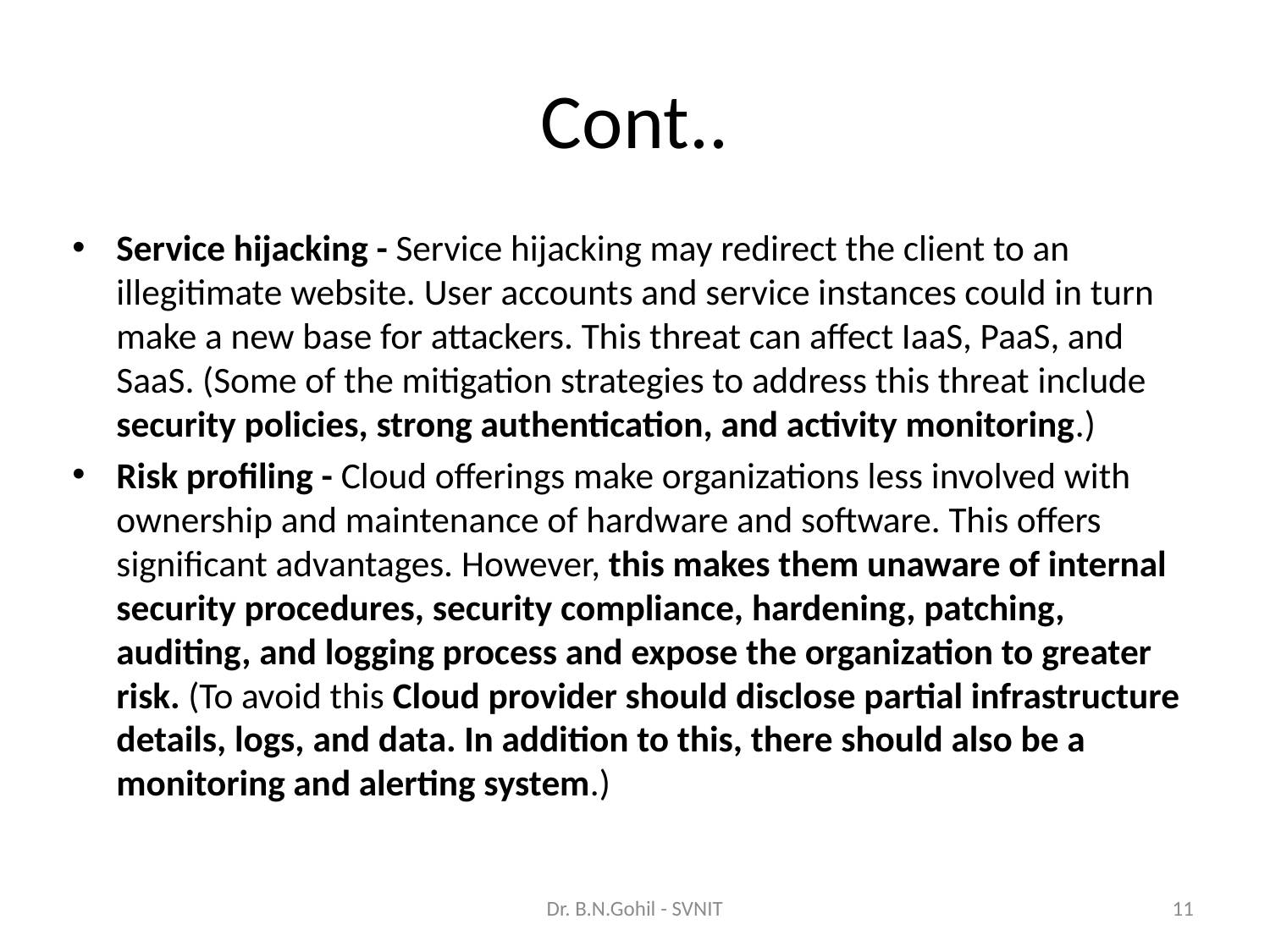

# Cont..
Service hijacking - Service hijacking may redirect the client to an illegitimate website. User accounts and service instances could in turn make a new base for attackers. This threat can affect IaaS, PaaS, and SaaS. (Some of the mitigation strategies to address this threat include security policies, strong authentication, and activity monitoring.)
Risk profiling - Cloud offerings make organizations less involved with ownership and maintenance of hardware and software. This offers significant advantages. However, this makes them unaware of internal security procedures, security compliance, hardening, patching, auditing, and logging process and expose the organization to greater risk. (To avoid this Cloud provider should disclose partial infrastructure details, logs, and data. In addition to this, there should also be a monitoring and alerting system.)

Dr. B.N.Gohil - SVNIT
11